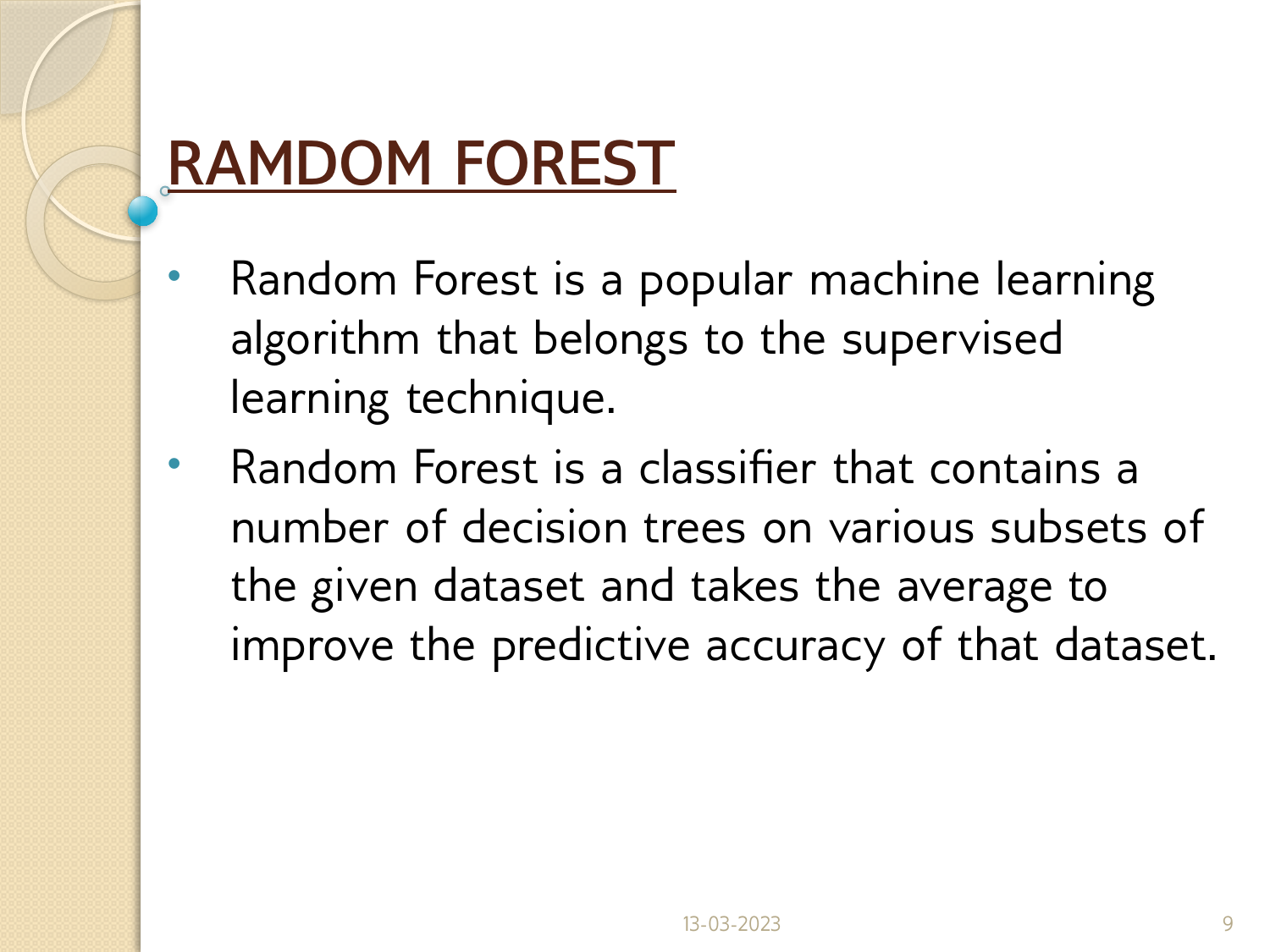

# RAMDOM FOREST
Random Forest is a popular machine learning algorithm that belongs to the supervised learning technique.
Random Forest is a classifier that contains a number of decision trees on various subsets of the given dataset and takes the average to improve the predictive accuracy of that dataset.
13-03-2023
9